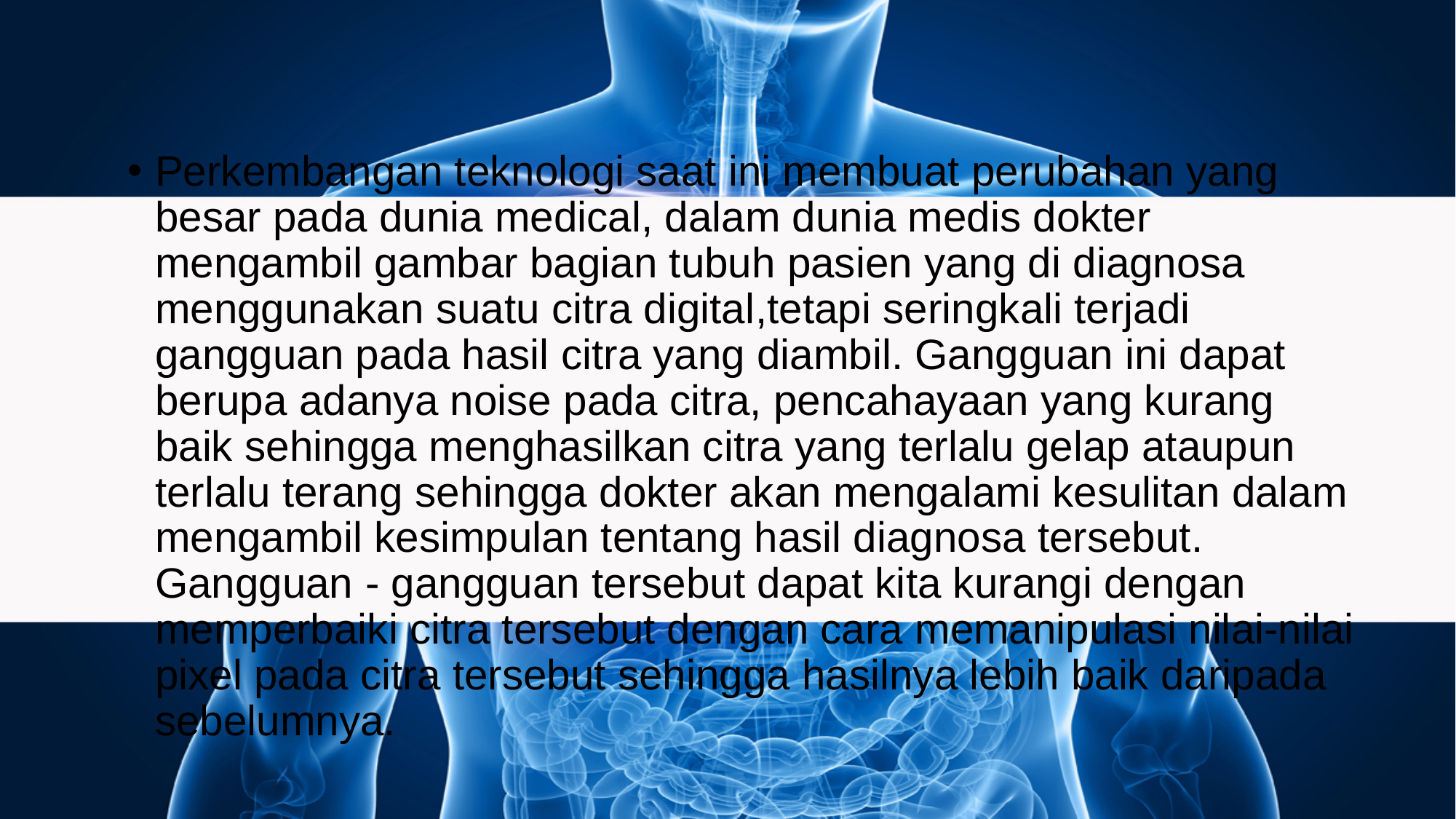

Perkembangan teknologi saat ini membuat perubahan yang besar pada dunia medical, dalam dunia medis dokter mengambil gambar bagian tubuh pasien yang di diagnosa menggunakan suatu citra digital,tetapi seringkali terjadi gangguan pada hasil citra yang diambil. Gangguan ini dapat berupa adanya noise pada citra, pencahayaan yang kurang baik sehingga menghasilkan citra yang terlalu gelap ataupun terlalu terang sehingga dokter akan mengalami kesulitan dalam mengambil kesimpulan tentang hasil diagnosa tersebut. Gangguan - gangguan tersebut dapat kita kurangi dengan memperbaiki citra tersebut dengan cara memanipulasi nilai-nilai pixel pada citra tersebut sehingga hasilnya lebih baik daripada sebelumnya.